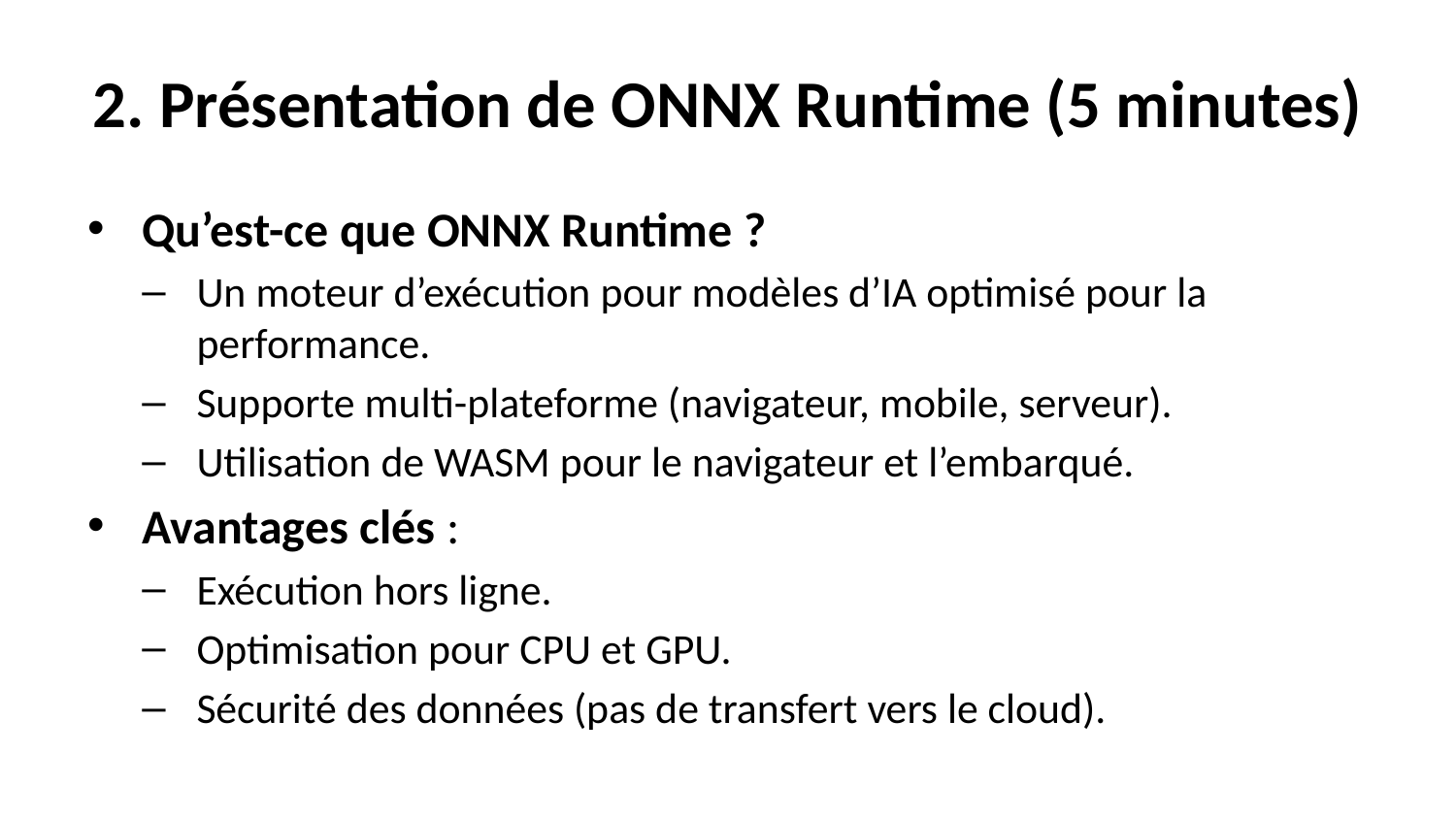

# 2. Présentation de ONNX Runtime (5 minutes)
Qu’est-ce que ONNX Runtime ?
Un moteur d’exécution pour modèles d’IA optimisé pour la performance.
Supporte multi-plateforme (navigateur, mobile, serveur).
Utilisation de WASM pour le navigateur et l’embarqué.
Avantages clés :
Exécution hors ligne.
Optimisation pour CPU et GPU.
Sécurité des données (pas de transfert vers le cloud).